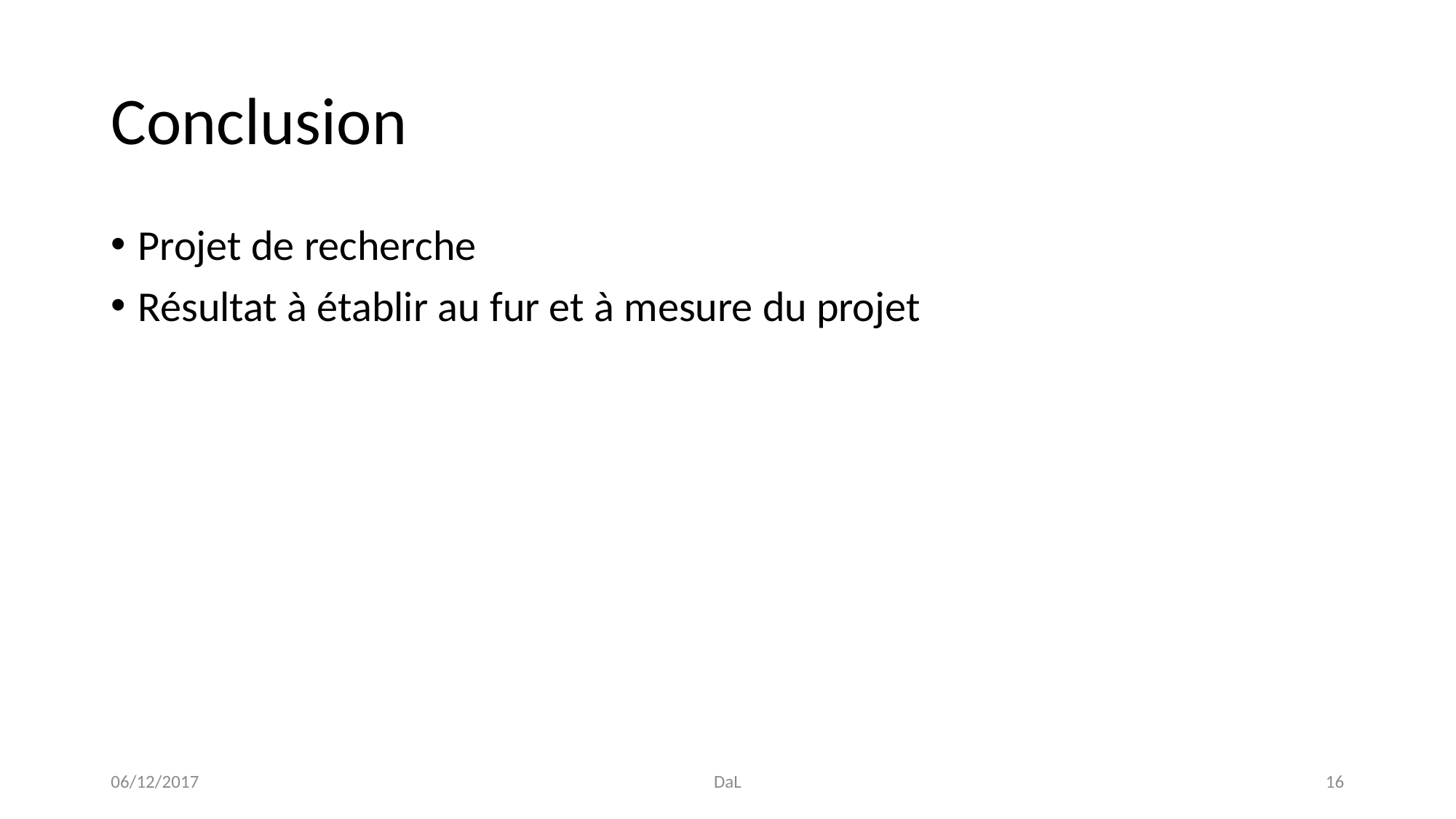

# Conclusion
Projet de recherche
Résultat à établir au fur et à mesure du projet
06/12/2017
DaL
16